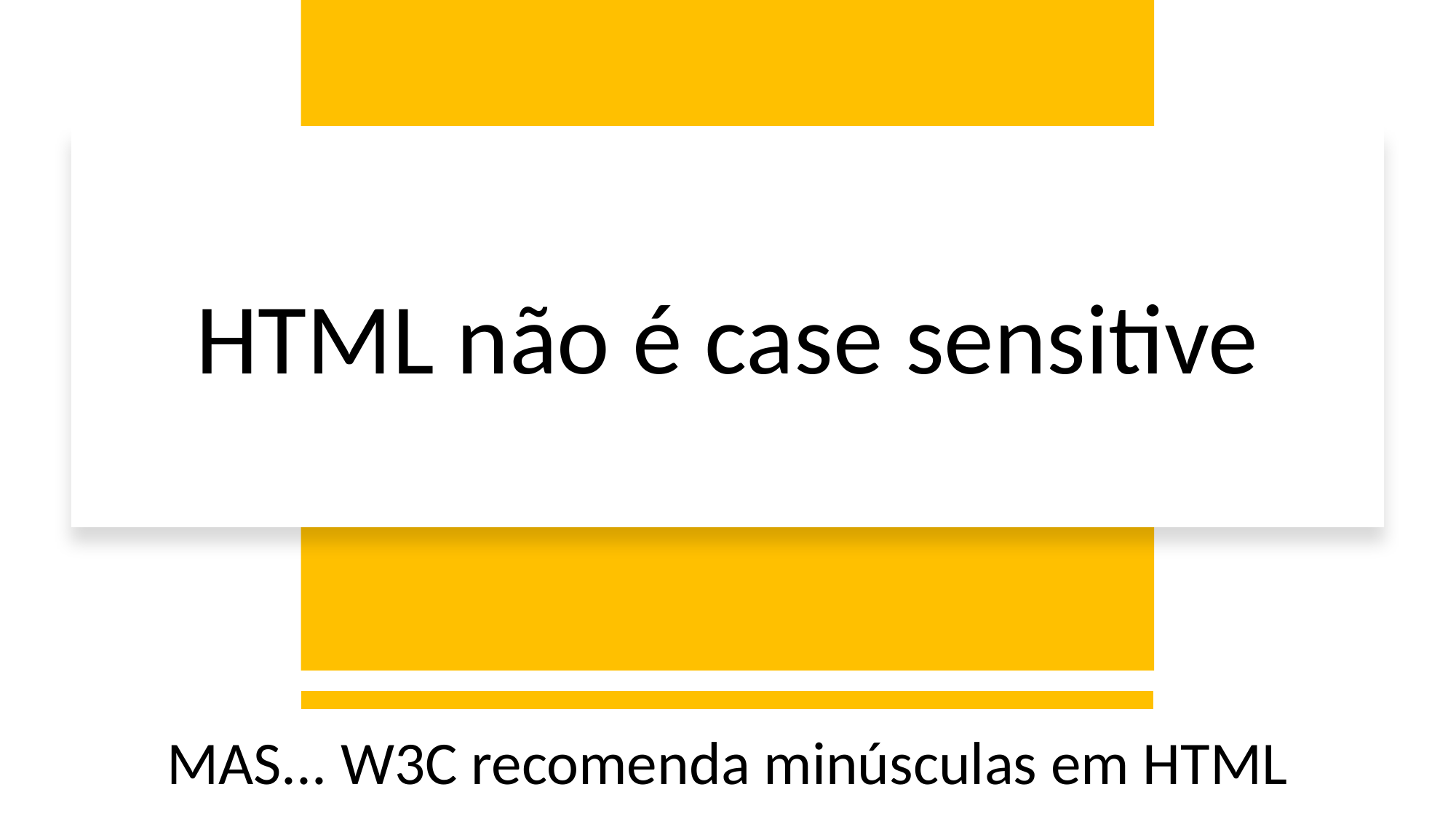

# HTML não é case sensitive
MAS... W3C recomenda minúsculas em HTML